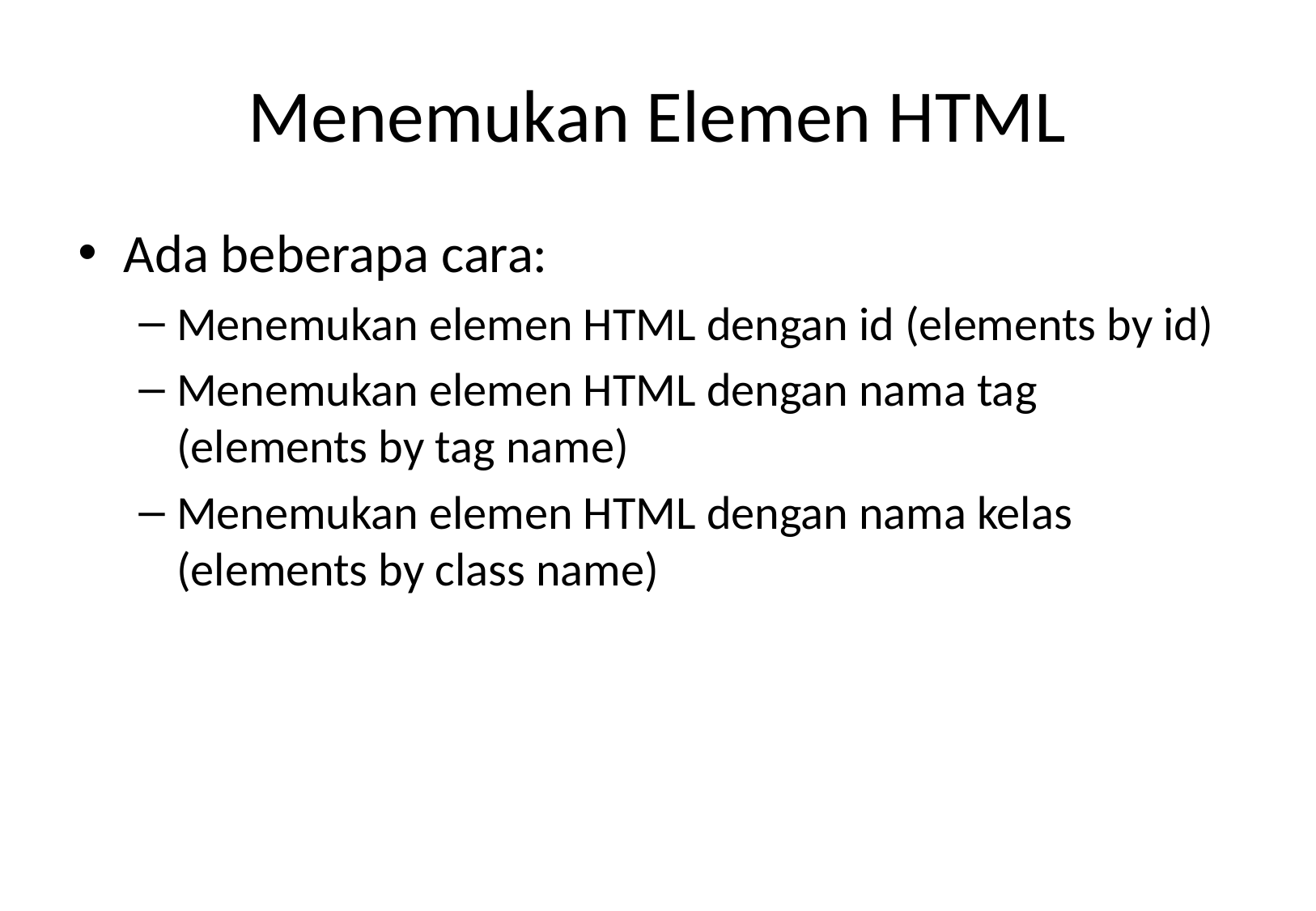

# Menemukan Elemen HTML
Ada beberapa cara:
Menemukan elemen HTML dengan id (elements by id)
Menemukan elemen HTML dengan nama tag (elements by tag name)
Menemukan elemen HTML dengan nama kelas (elements by class name)